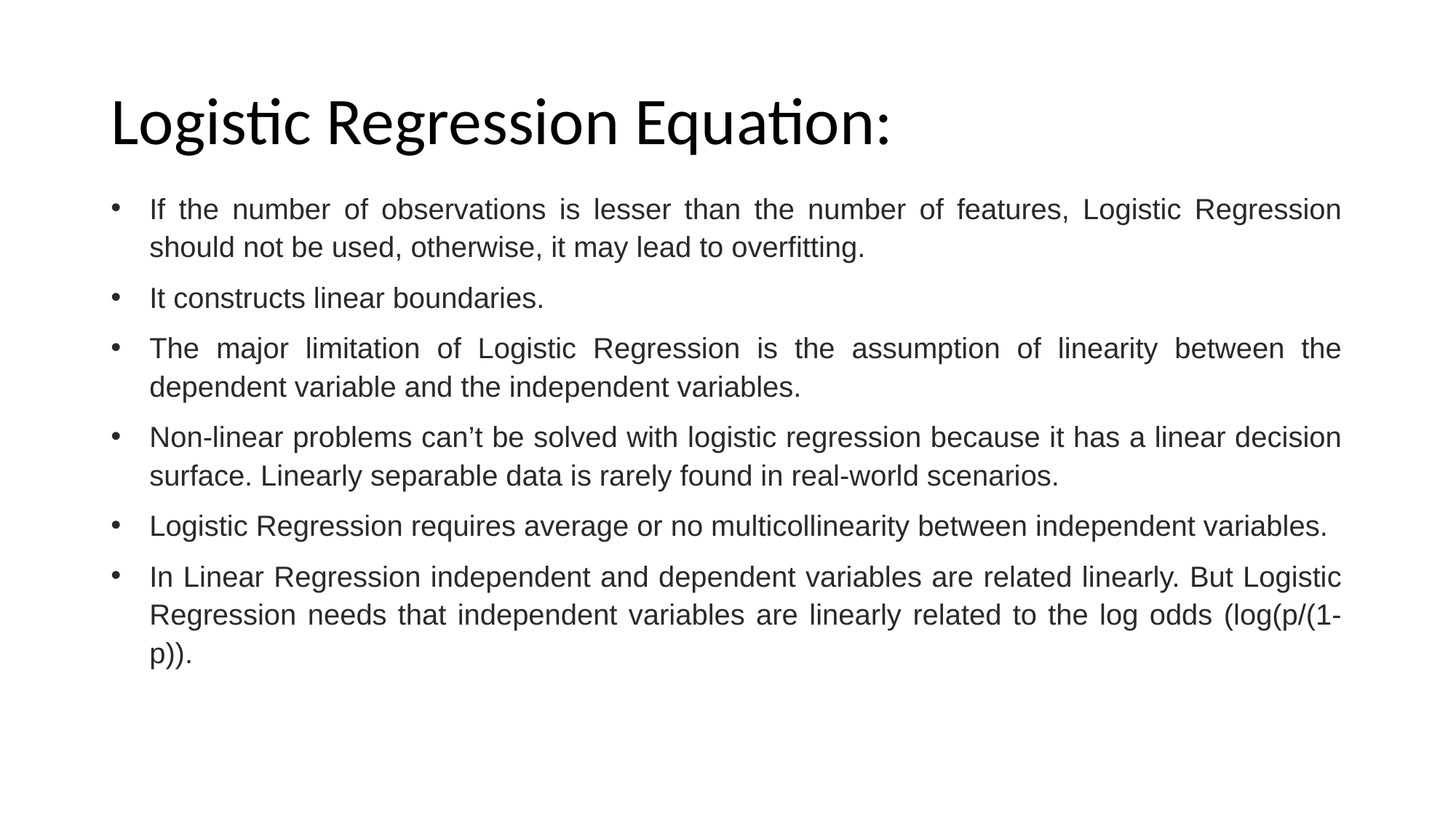

# Logistic Regression Equation:
If the number of observations is lesser than the number of features, Logistic Regression should not be used, otherwise, it may lead to overfitting.
It constructs linear boundaries.
The major limitation of Logistic Regression is the assumption of linearity between the dependent variable and the independent variables.
Non-linear problems can’t be solved with logistic regression because it has a linear decision surface. Linearly separable data is rarely found in real-world scenarios.
Logistic Regression requires average or no multicollinearity between independent variables.
In Linear Regression independent and dependent variables are related linearly. But Logistic Regression needs that independent variables are linearly related to the log odds (log(p/(1-p)).